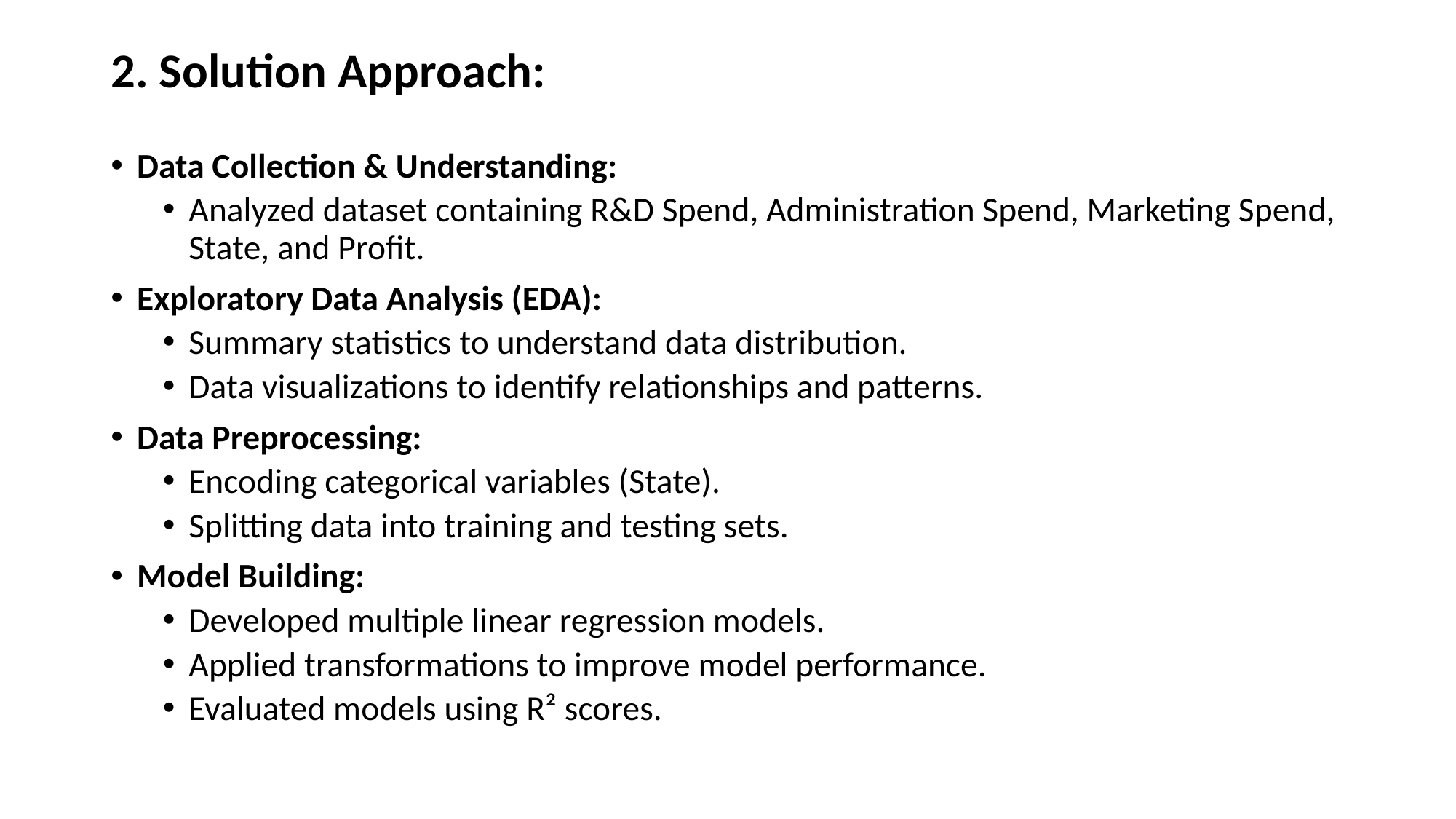

# 2. Solution Approach:
Data Collection & Understanding:
Analyzed dataset containing R&D Spend, Administration Spend, Marketing Spend, State, and Profit.
Exploratory Data Analysis (EDA):
Summary statistics to understand data distribution.
Data visualizations to identify relationships and patterns.
Data Preprocessing:
Encoding categorical variables (State).
Splitting data into training and testing sets.
Model Building:
Developed multiple linear regression models.
Applied transformations to improve model performance.
Evaluated models using R² scores.